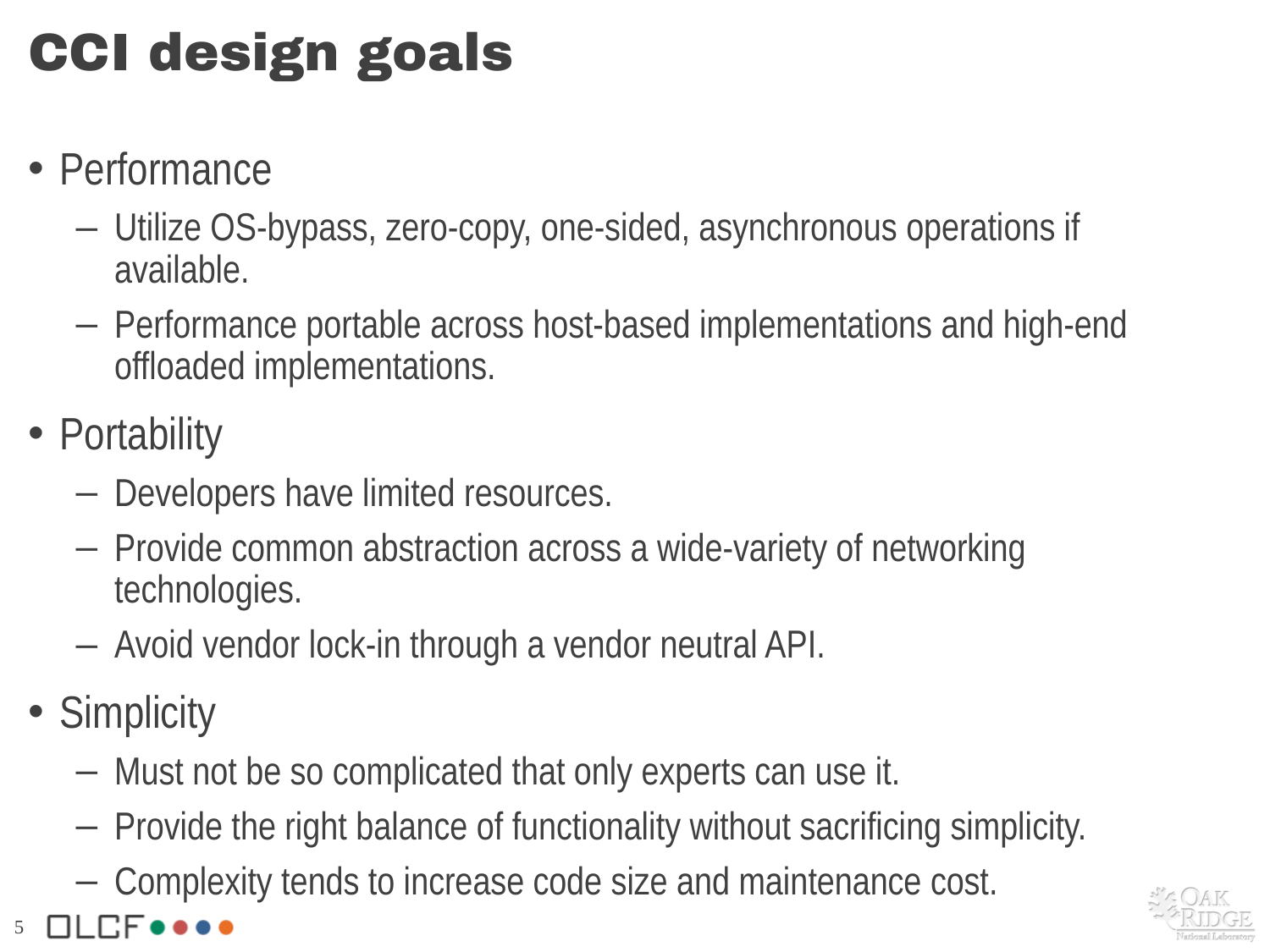

# CCI design goals
Performance
Utilize OS-bypass, zero-copy, one-sided, asynchronous operations if available.
Performance portable across host-based implementations and high-end offloaded implementations.
Portability
Developers have limited resources.
Provide common abstraction across a wide-variety of networking technologies.
Avoid vendor lock-in through a vendor neutral API.
Simplicity
Must not be so complicated that only experts can use it.
Provide the right balance of functionality without sacrificing simplicity.
Complexity tends to increase code size and maintenance cost.